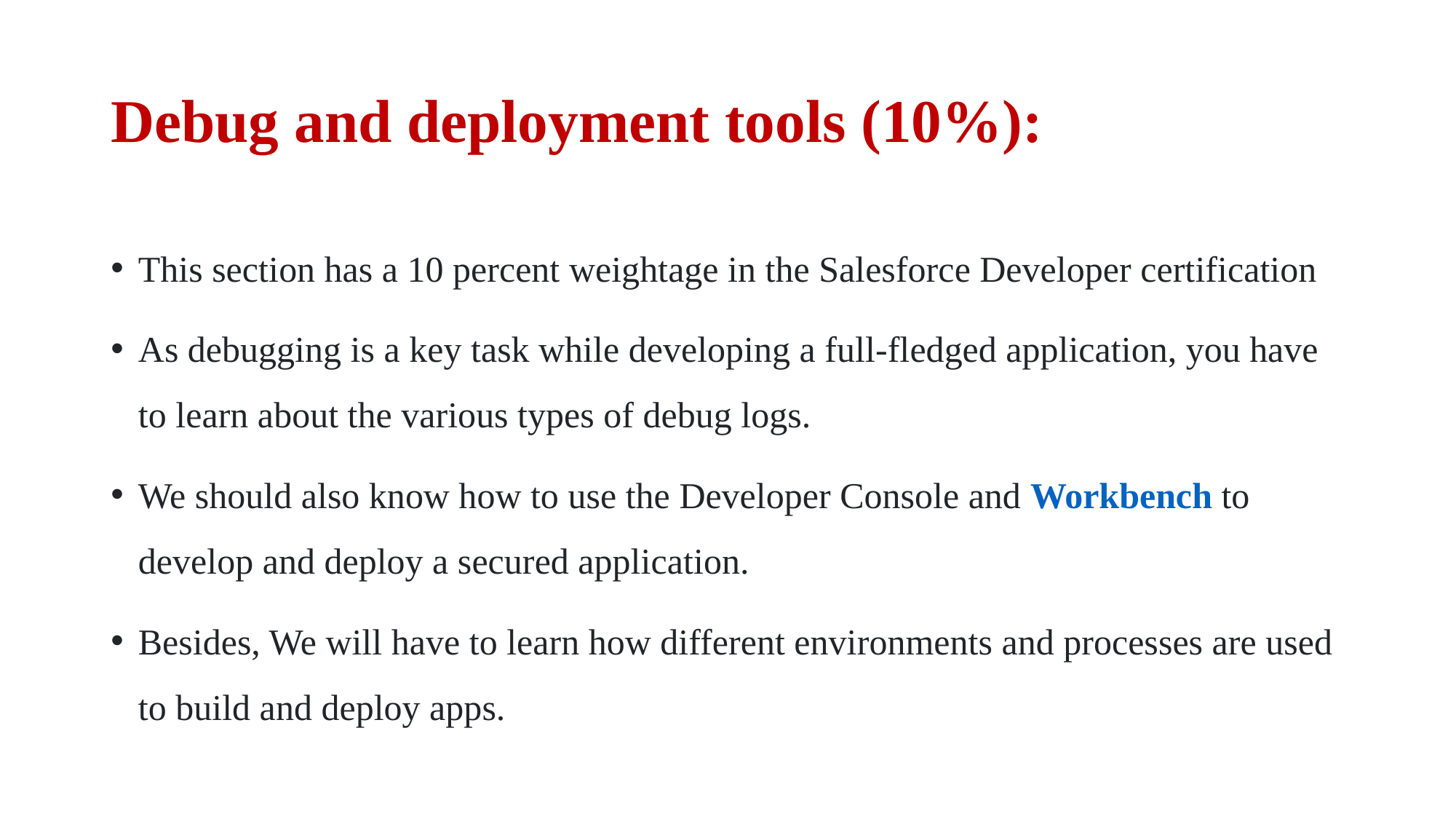

# Debug and deployment tools (10%):
This section has a 10 percent weightage in the Salesforce Developer certification
As debugging is a key task while developing a full-fledged application, you have to learn about the various types of debug logs.
We should also know how to use the Developer Console and Workbench to develop and deploy a secured application.
Besides, We will have to learn how different environments and processes are used to build and deploy apps.